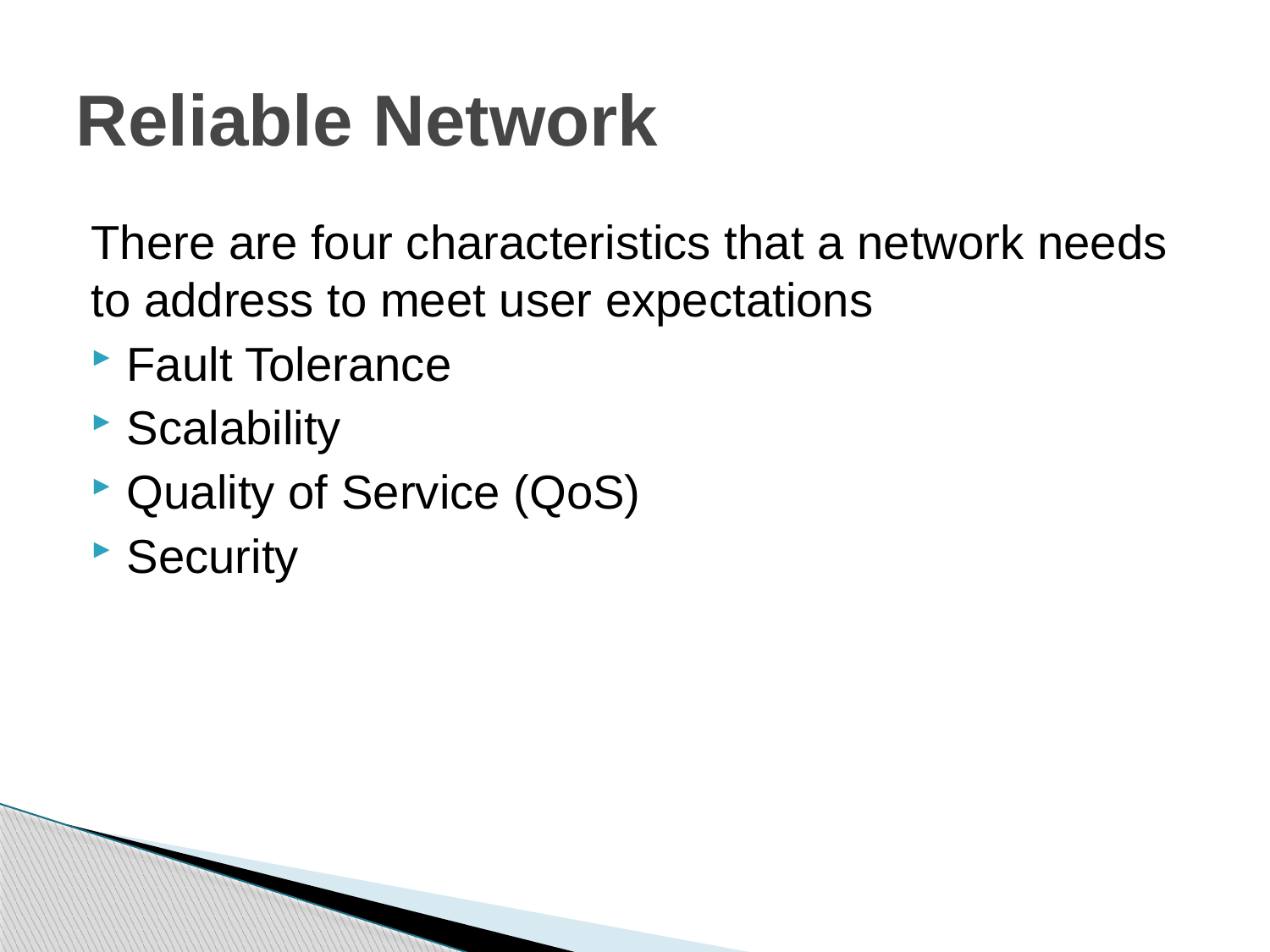

# Reliable Network
There are four characteristics that a network needs to address to meet user expectations
Fault Tolerance
Scalability
Quality of Service (QoS)
Security